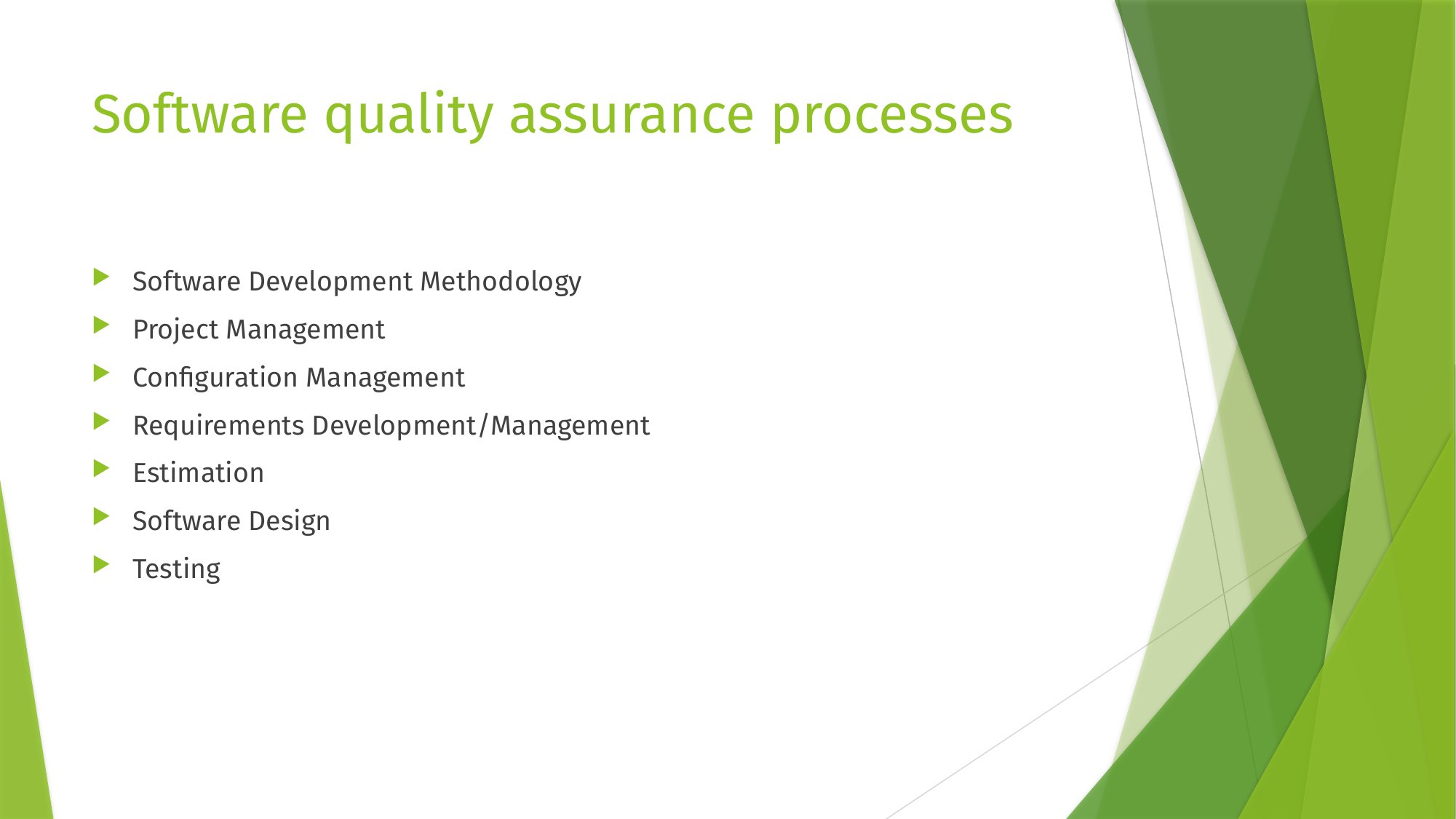

# Software quality assurance processes
Software Development Methodology
Project Management
Configuration Management
Requirements Development/Management
Estimation
Software Design
Testing